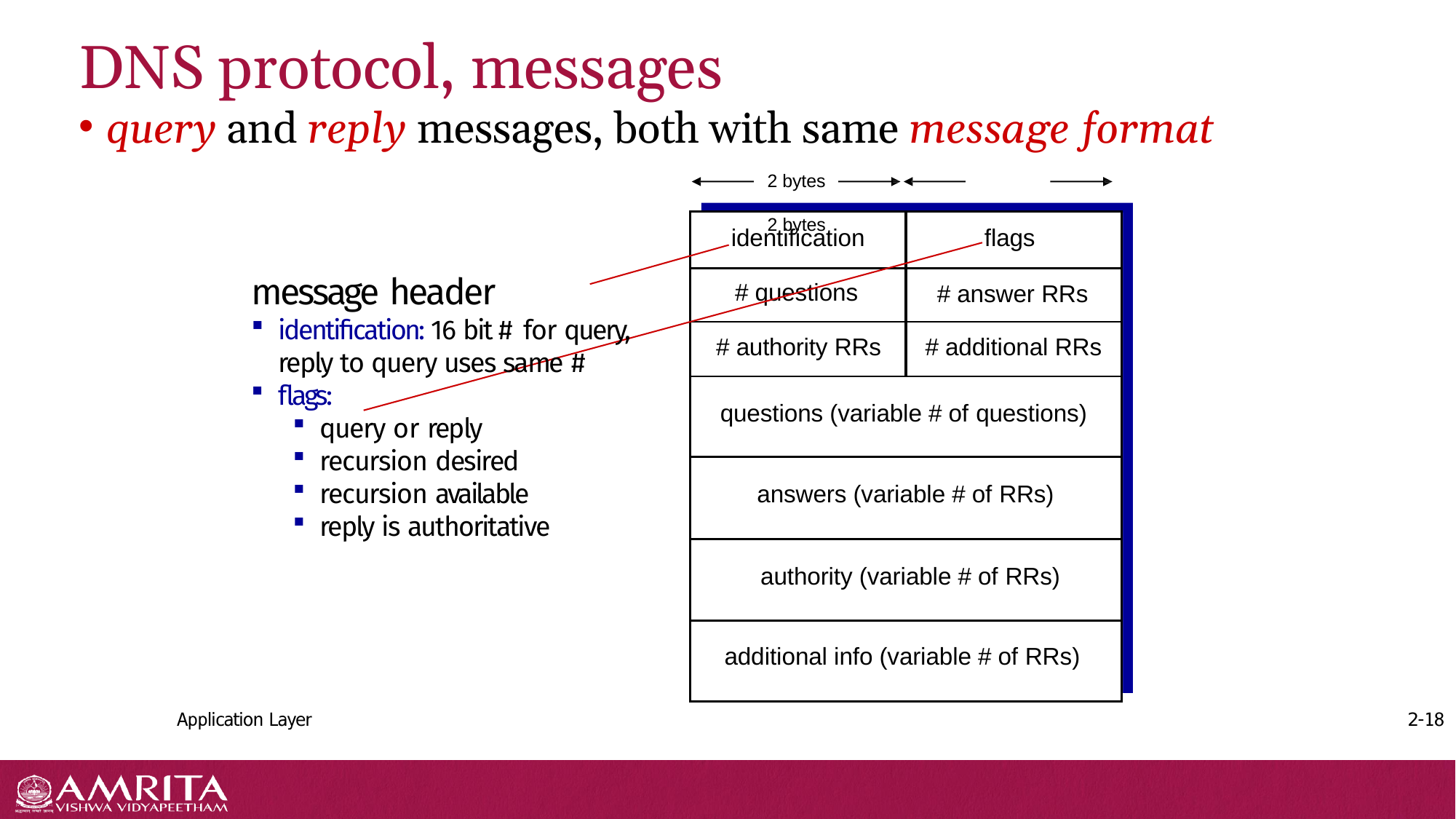

# DNS protocol, messages
query and reply messages, both with same message format
2 bytes	2 bytes

message header
identification: 16 bit # for query,  reply to query uses same #
flags:
query or reply
recursion desired
recursion available
reply is authoritative

| identification | flags |
| --- | --- |
| # questions | # answer RRs |
| # authority RRs | # additional RRs |
| questions (variable # of questions) |  |
| answers (variable # of RRs) |  |
| authority (variable # of RRs) |  |
| additional info (variable # of RRs) |  |

Application Layer
2-18